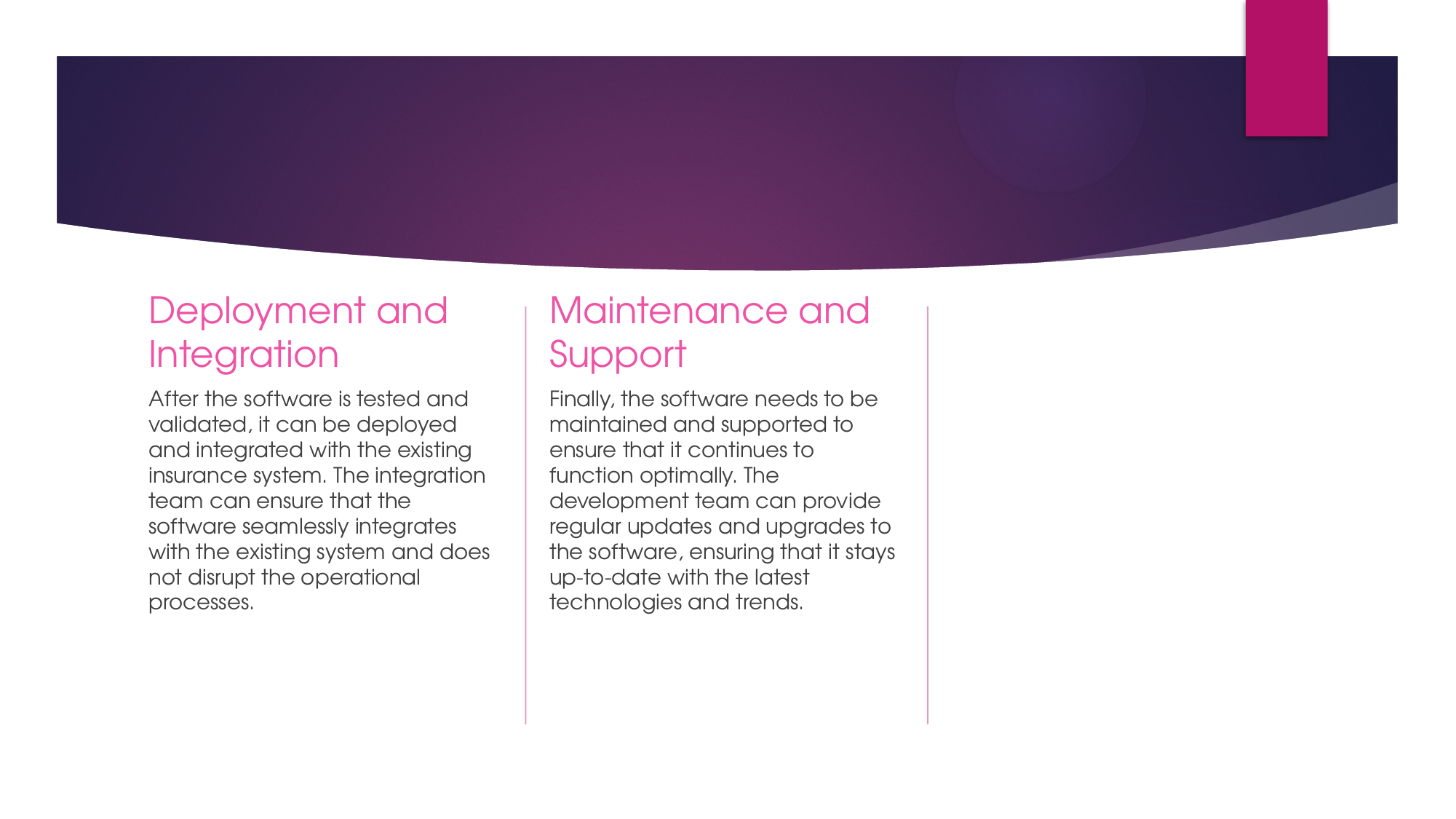

Maintenance and Support
Deployment and Integration
Finally, the software needs to be maintained and supported to ensure that it continues to function optimally. The development team can provide regular updates and upgrades to the software, ensuring that it stays up-to-date with the latest technologies and trends.
After the software is tested and validated, it can be deployed and integrated with the existing insurance system. The integration team can ensure that the software seamlessly integrates with the existing system and does not disrupt the operational processes.